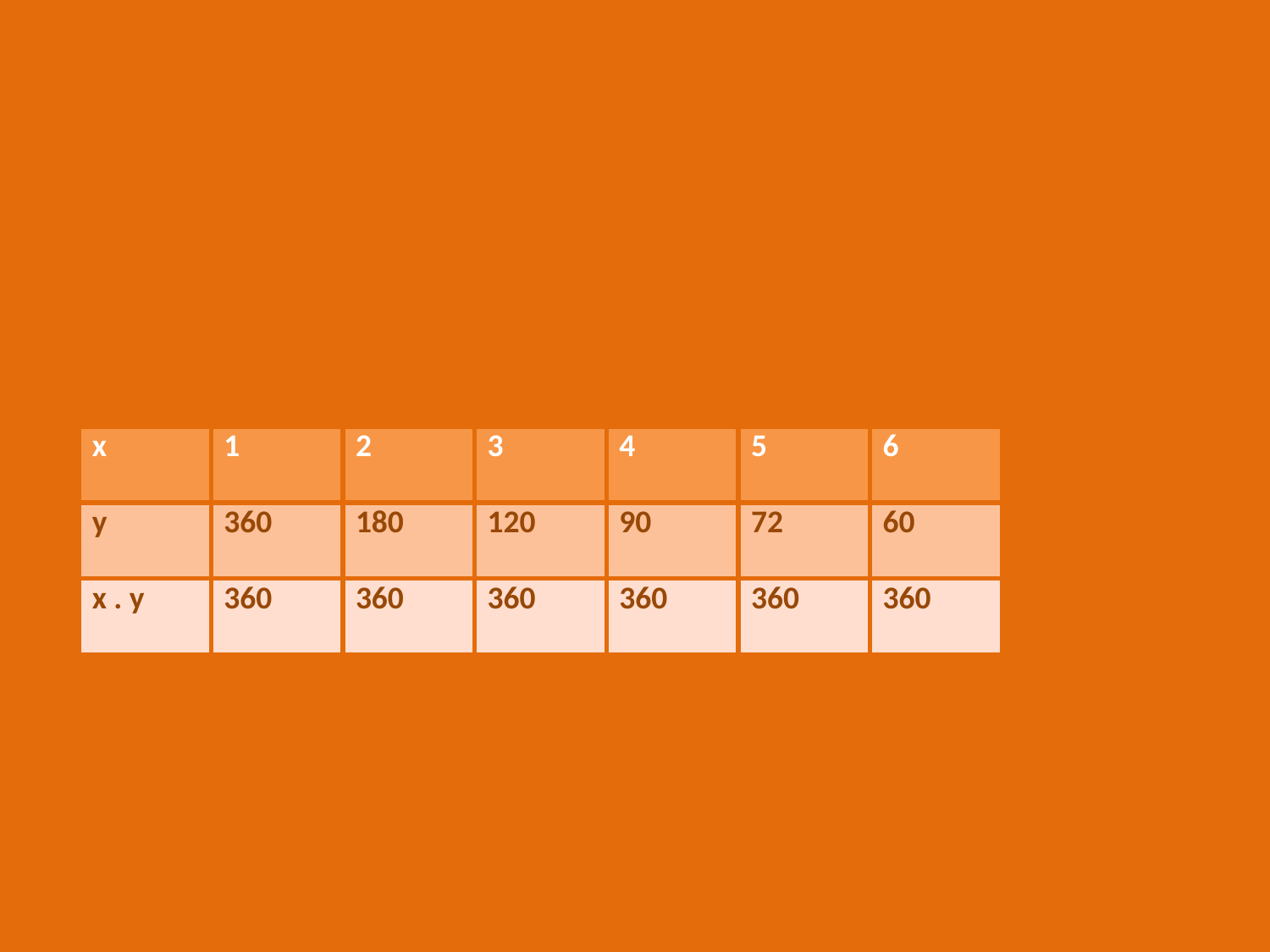

# Tabuľka závislosti počtu maliarov od počtu hodín
počet maliarov.....x
dĺžka času.............y

Počet maliarov sa zväčšil 3-násobne,
čas sa 3-násobne zmenšil.

| x | 1 | 2 | 3 | 4 | 5 | 6 |
| --- | --- | --- | --- | --- | --- | --- |
| y | 360 | 180 | 120 | 90 | 72 | 60 |
| x . y | 360 | 360 | 360 | 360 | 360 | 360 |
3